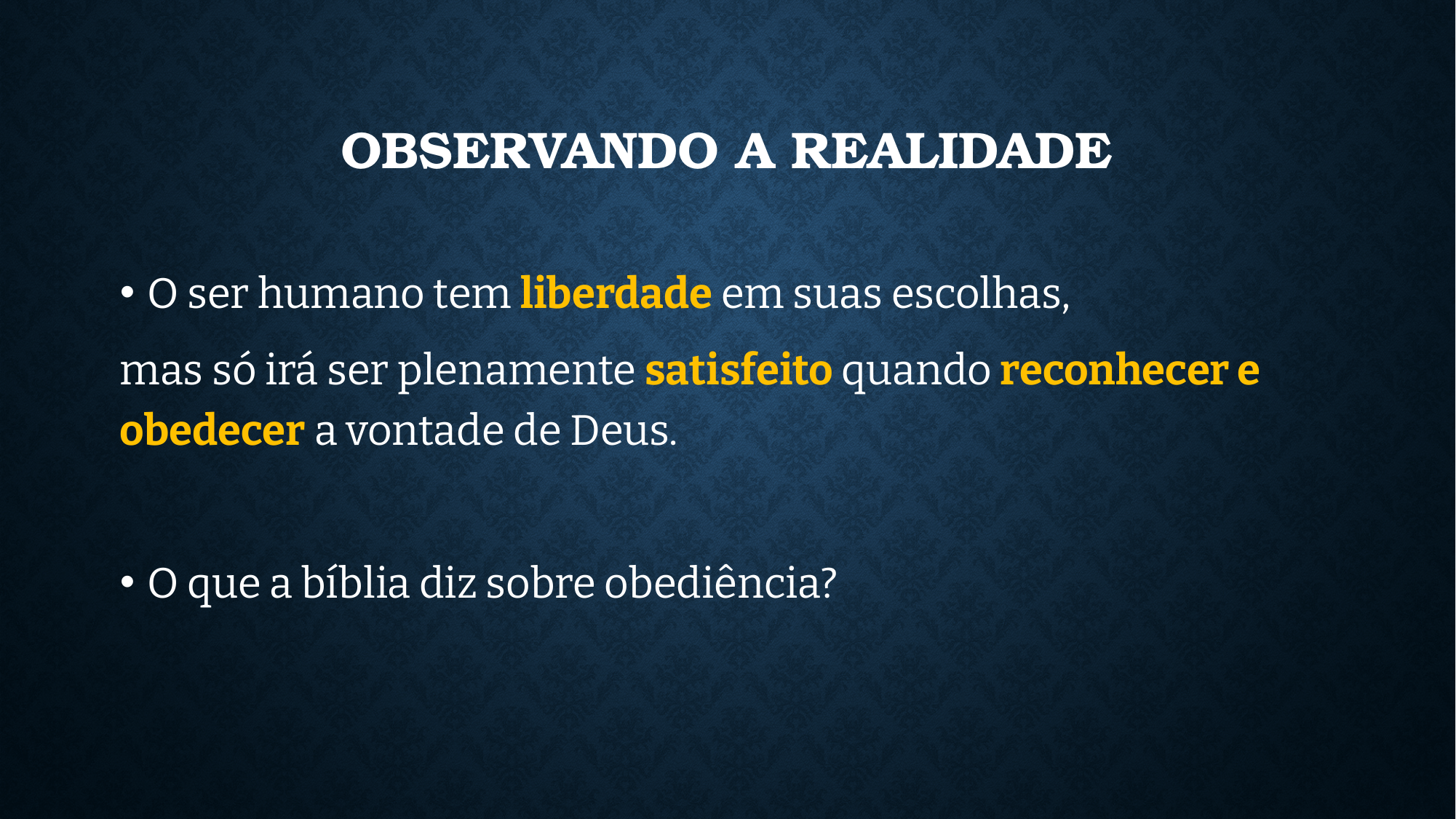

# Observando a Realidade
O ser humano tem liberdade em suas escolhas,
mas só irá ser plenamente satisfeito quando reconhecer e obedecer a vontade de Deus.

O que a bíblia diz sobre obediência?